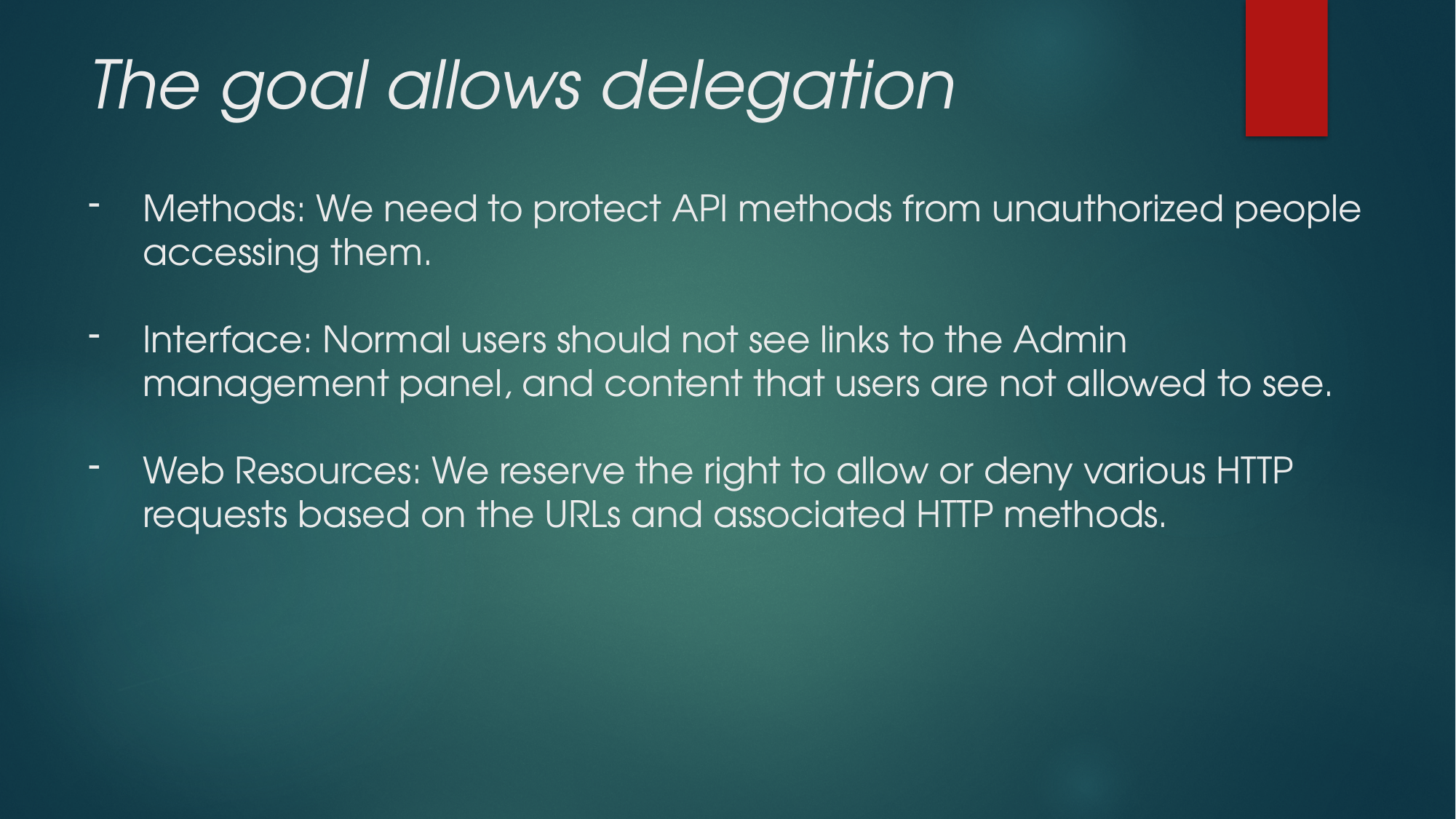

# The goal allows delegation
Methods: We need to protect API methods from unauthorized people accessing them.

Interface: Normal users should not see links to the Admin management panel, and content that users are not allowed to see.

Web Resources: We reserve the right to allow or deny various HTTP requests based on the URLs and associated HTTP methods.